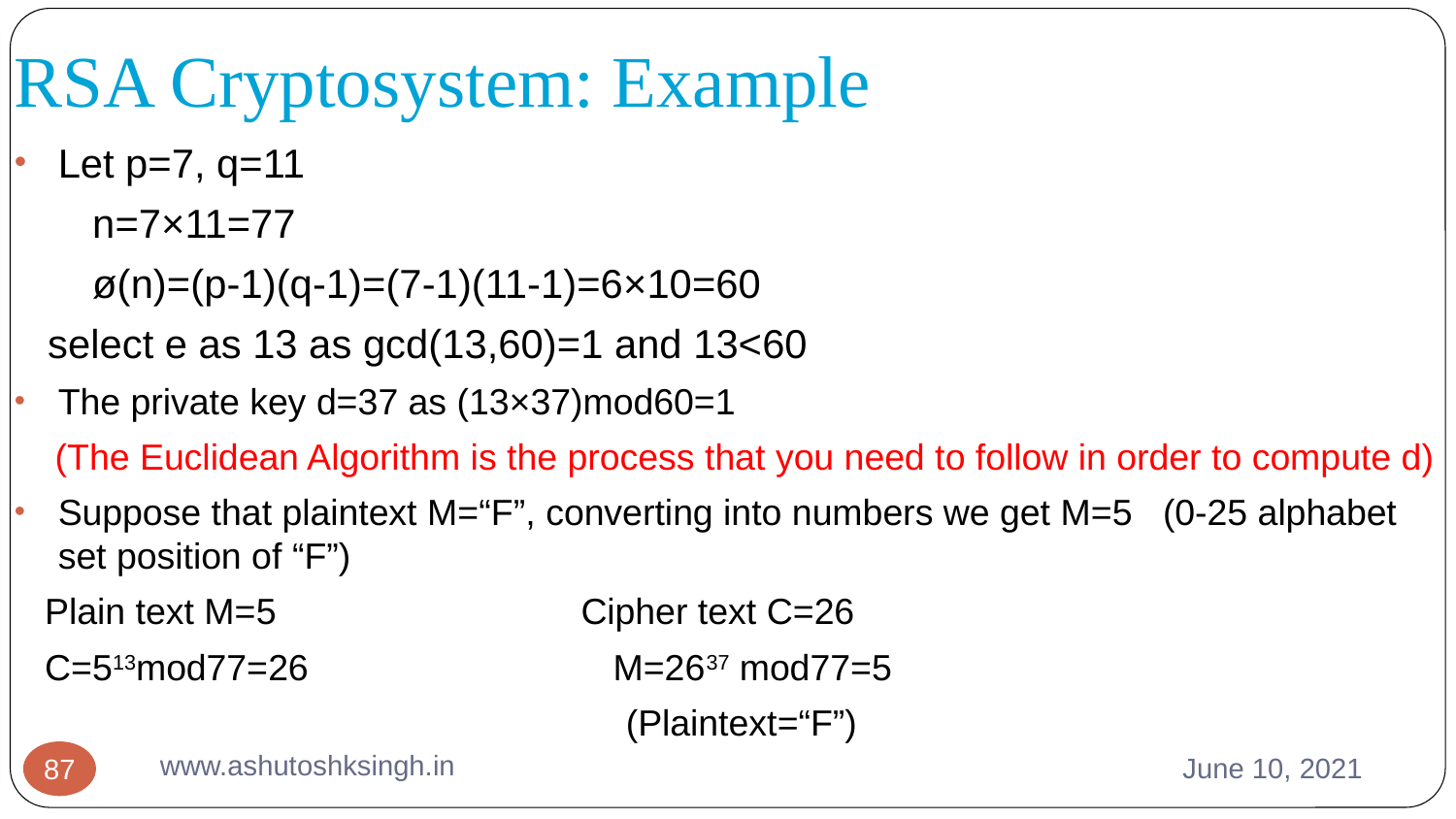

# RSA Cryptosystem: Example
Let p=7, q=11
       n=7×11=77
       ø(n)=(p-1)(q-1)=(7-1)(11-1)=6×10=60
   select e as 13 as gcd(13,60)=1 and 13<60
The private key d=37 as (13×37)mod60=1
    (The Euclidean Algorithm is the process that you need to follow in order to compute d)
Suppose that plaintext M=“F”, converting into numbers we get M=5   (0-25 alphabet set position of “F”)
   Plain text M=5                              Cipher text C=26
   C=513mod77=26                              M=2637 mod77=5
                                                            (Plaintext=“F”)

www.ashutoshksingh.in
June 10, 2021
87